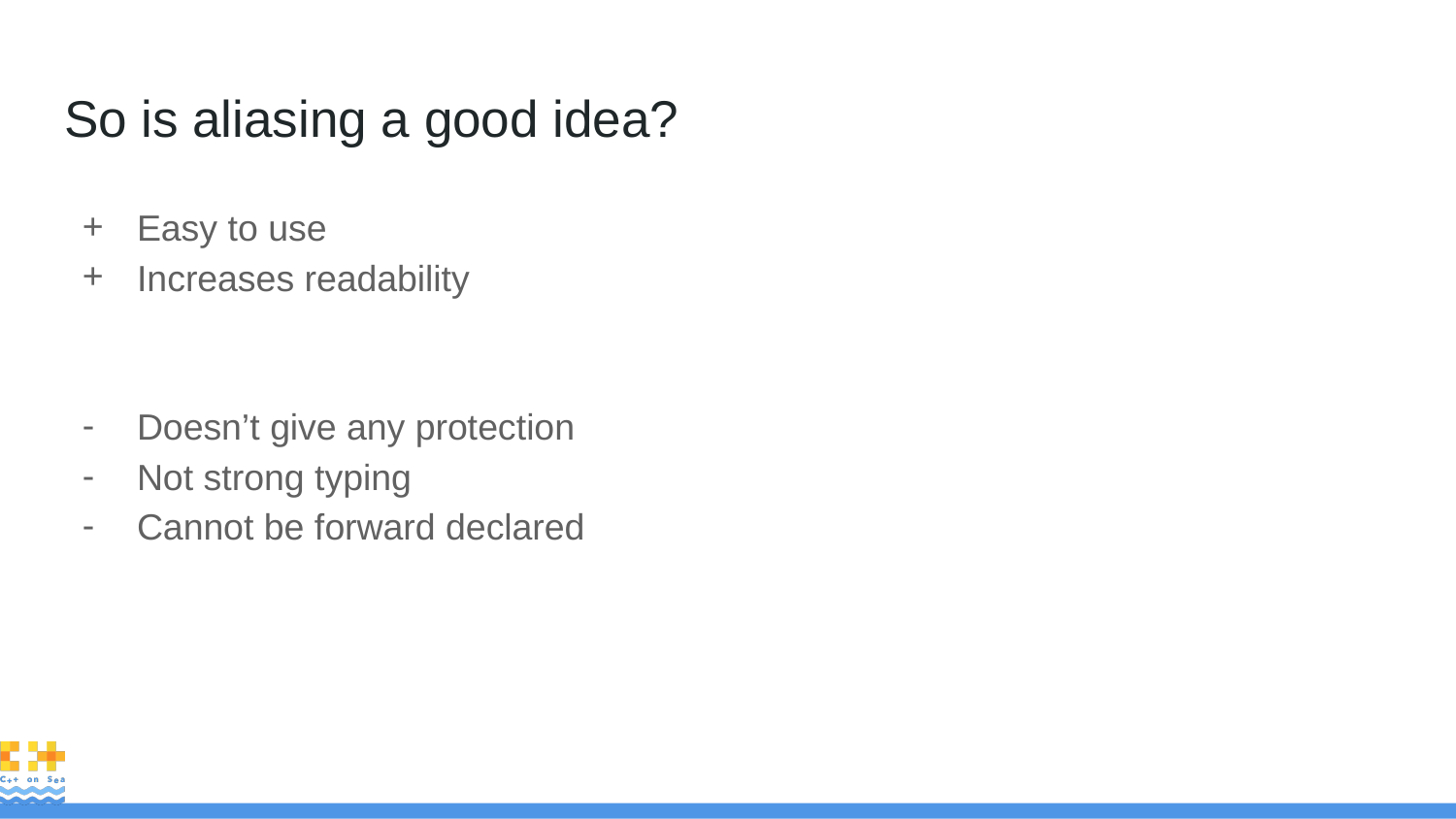

# So is aliasing a good idea?
Easy to use
Increases readability

Doesn’t give any protection
Not strong typing
Cannot be forward declared